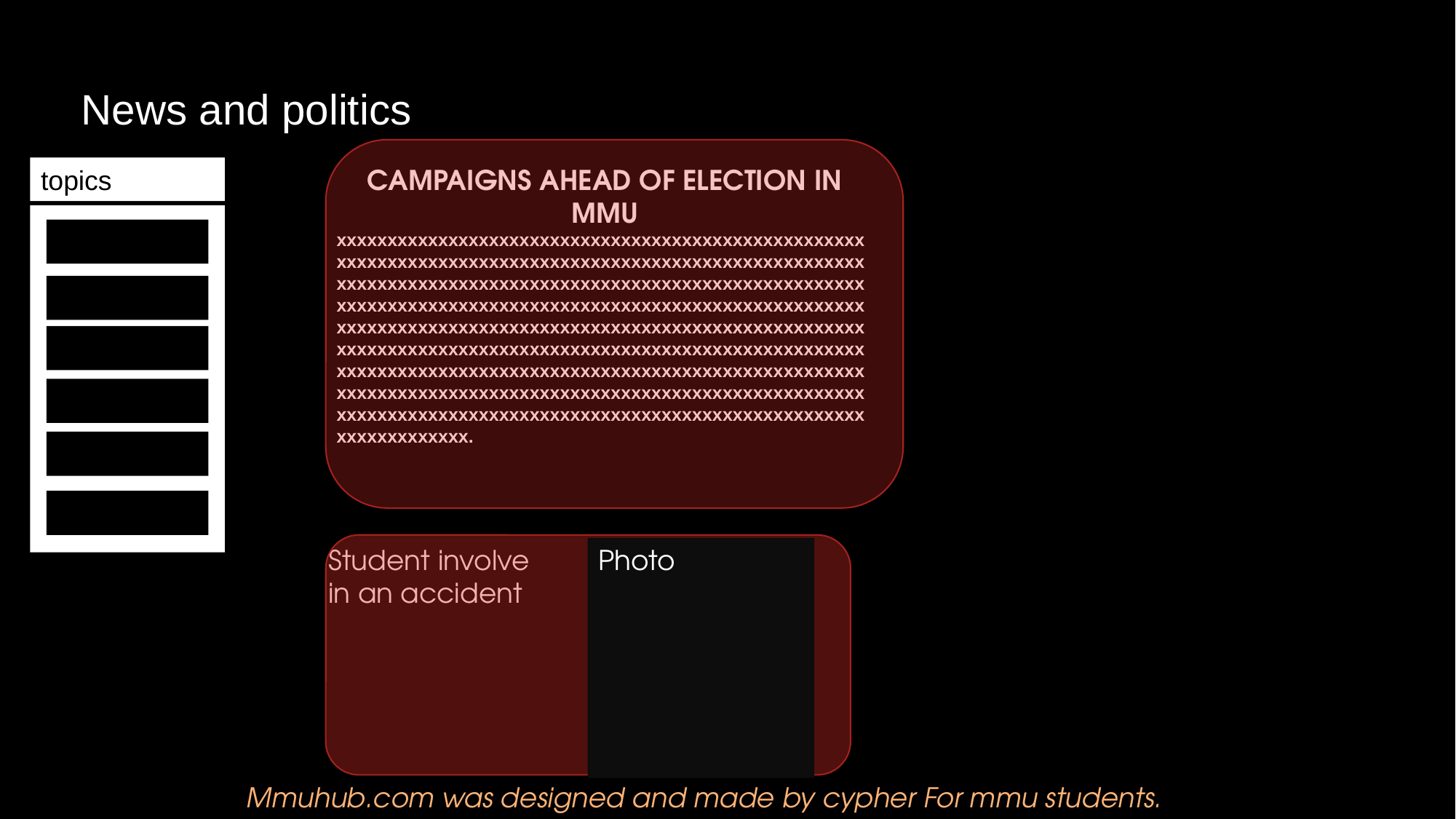

News and politics

topics
CAMPAIGNS AHEAD OF ELECTION IN MMU
xxxxxxxxxxxxxxxxxxxxxxxxxxxxxxxxxxxxxxxxxxxxxxxxxxxxxxxxxxxxxxxxxxxxxxxxxxxxxxxxxxxxxxxxxxxxxxxxxxxxxxxxxxxxxxxxxxxxxxxxxxxxxxxxxxxxxxxxxxxxxxxxxxxxxxxxxxxxxxxxxxxxxxxxxxxxxxxxxxxxxxxxxxxxxxxxxxxxxxxxxxxxxxxxxxxxxxxxxxxxxxxxxxxxxxxxxxxxxxxxxxxxxxxxxxxxxxxxxxxxxxxxxxxxxxxxxxxxxxxxxxxxxxxxxxxxxxxxxxxxxxxxxxxxxxxxxxxxxxxxxxxxxxxxxxxxxxxxxxxxxxxxxxxxxxxxxxxxxxxxxxxxxxxxxxxxxxxxxxxxxxxxxxxxxxxxxxxxxxxxxxxxxxxxxxxxxxxxxxxxxxxxxxxxxxxxxxxxxxxxxxxxxxxxxxxxxxxxxxxxxxxxxxxxxxxxxxxxxxxxx.

Student involve in an accident
Photo

Mmuhub.com was designed and made by cypher For mmu students.